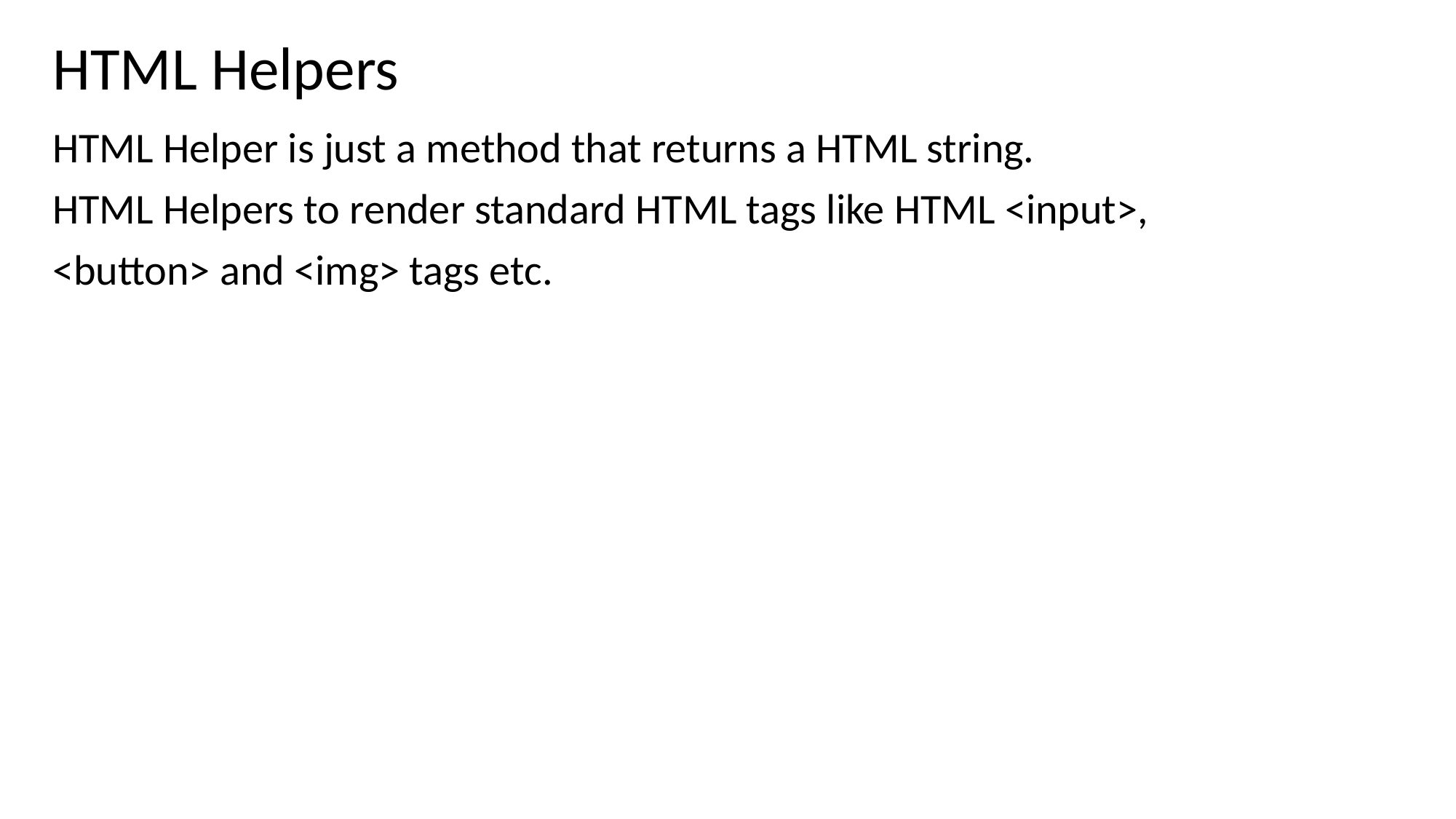

# HTML Helpers
HTML Helper is just a method that returns a HTML string.
HTML Helpers to render standard HTML tags like HTML <input>,
<button> and <img> tags etc.